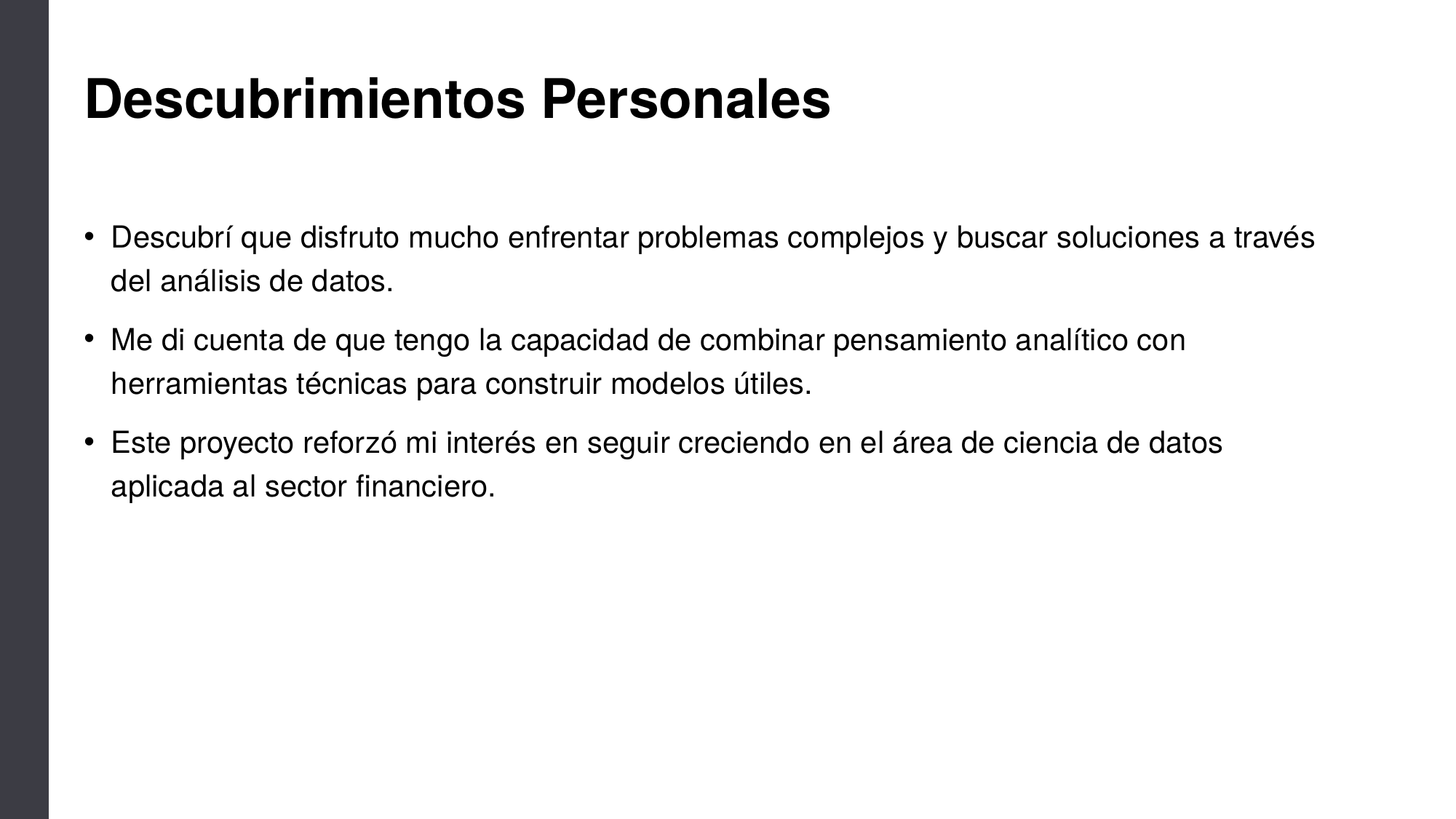

# Descubrimientos Personales
Descubrí que disfruto mucho enfrentar problemas complejos y buscar soluciones a través del análisis de datos.
Me di cuenta de que tengo la capacidad de combinar pensamiento analítico con herramientas técnicas para construir modelos útiles.
Este proyecto reforzó mi interés en seguir creciendo en el área de ciencia de datos aplicada al sector financiero.